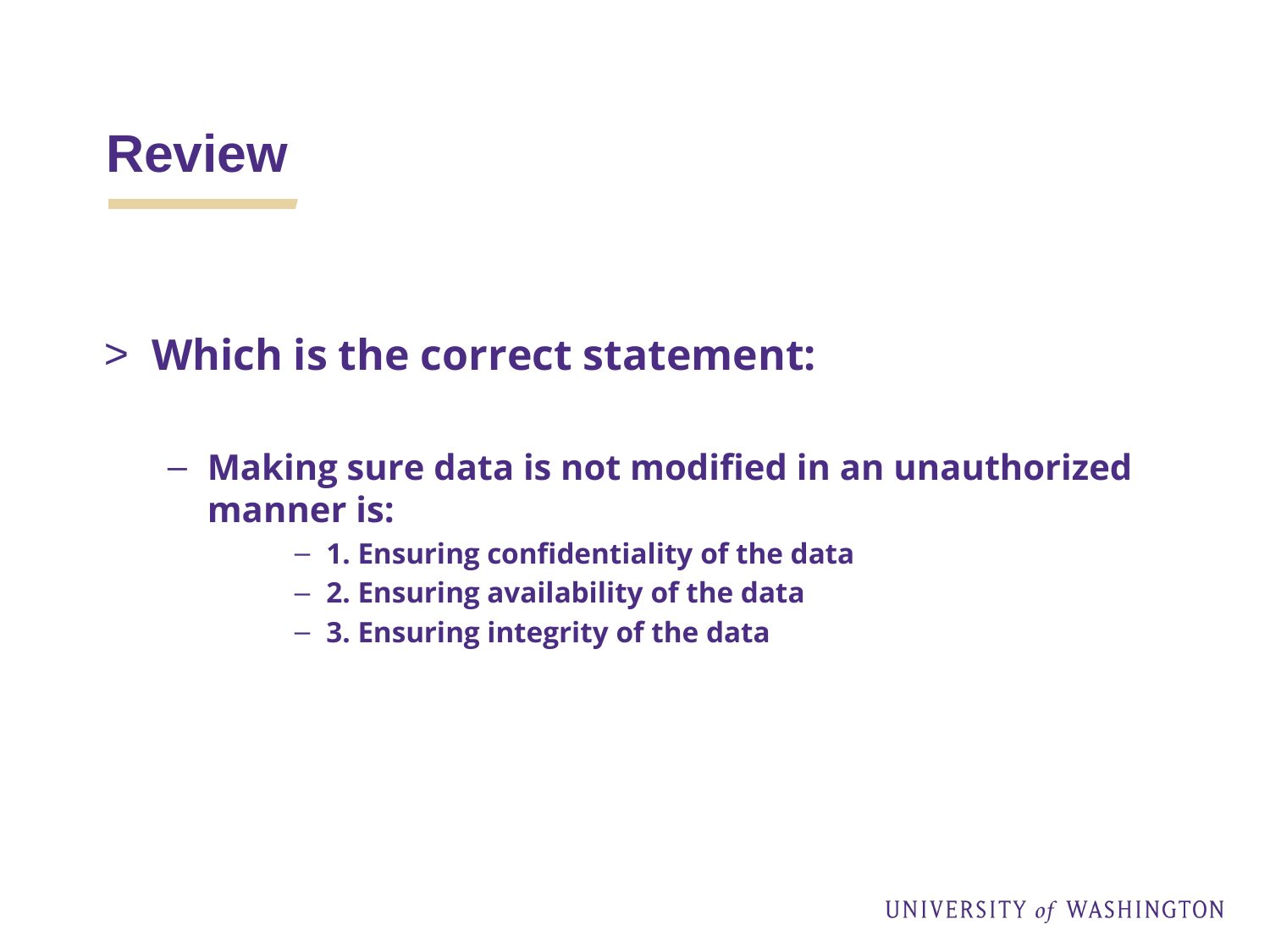

# Review
Which is the correct statement:

Making sure data is not modified in an unauthorized manner is:
1. Ensuring confidentiality of the data
2. Ensuring availability of the data
3. Ensuring integrity of the data